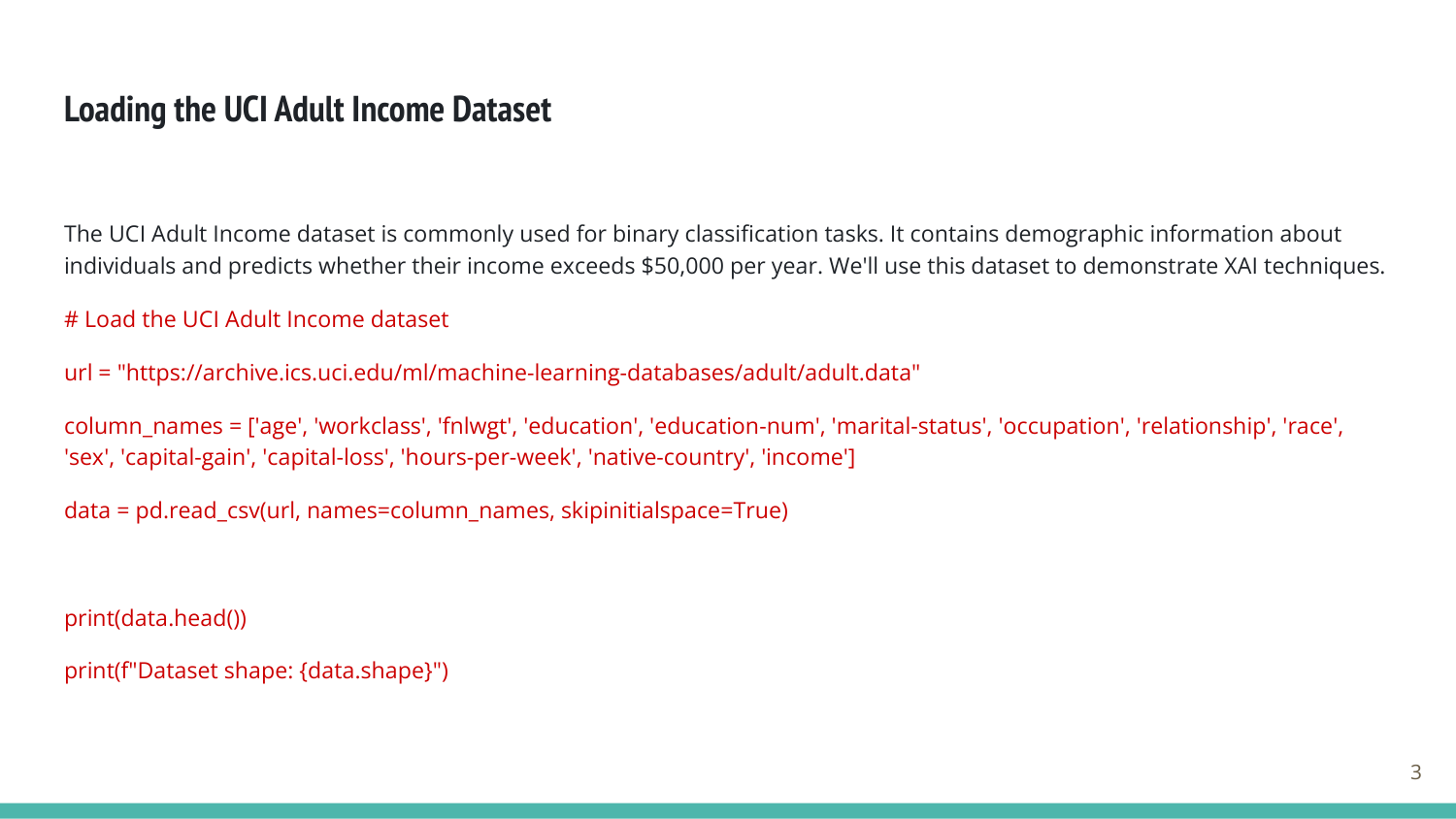

# Loading the UCI Adult Income Dataset
The UCI Adult Income dataset is commonly used for binary classification tasks. It contains demographic information about individuals and predicts whether their income exceeds $50,000 per year. We'll use this dataset to demonstrate XAI techniques.
# Load the UCI Adult Income dataset
url = "https://archive.ics.uci.edu/ml/machine-learning-databases/adult/adult.data"
column_names = ['age', 'workclass', 'fnlwgt', 'education', 'education-num', 'marital-status', 'occupation', 'relationship', 'race', 'sex', 'capital-gain', 'capital-loss', 'hours-per-week', 'native-country', 'income']
data = pd.read_csv(url, names=column_names, skipinitialspace=True)

print(data.head())
print(f"Dataset shape: {data.shape}")

3